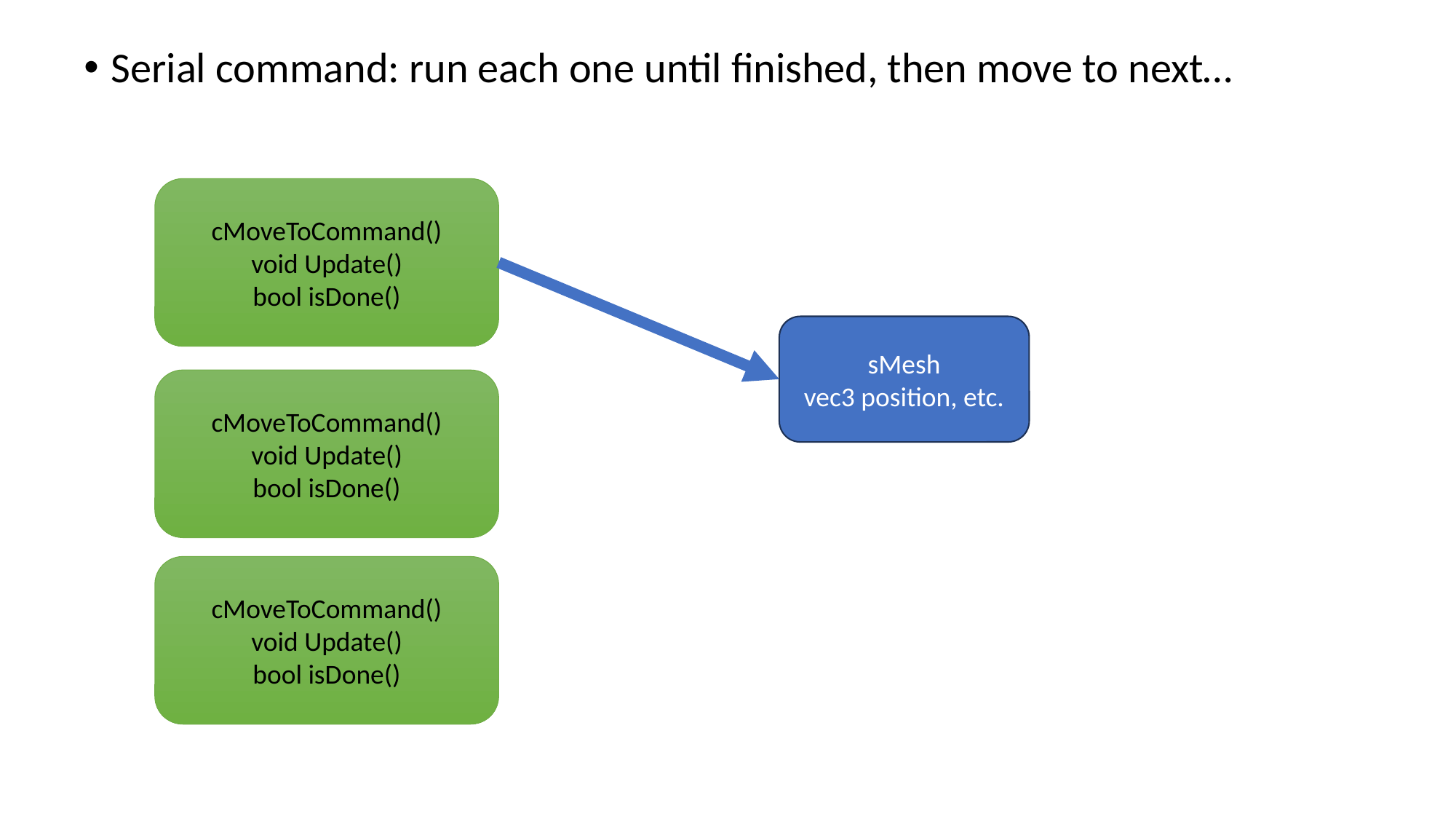

Serial command: run each one until finished, then move to next…
cMoveToCommand()
void Update()
bool isDone()
sMesh
vec3 position, etc.
cMoveToCommand()
void Update()
bool isDone()
cMoveToCommand()
void Update()
bool isDone()